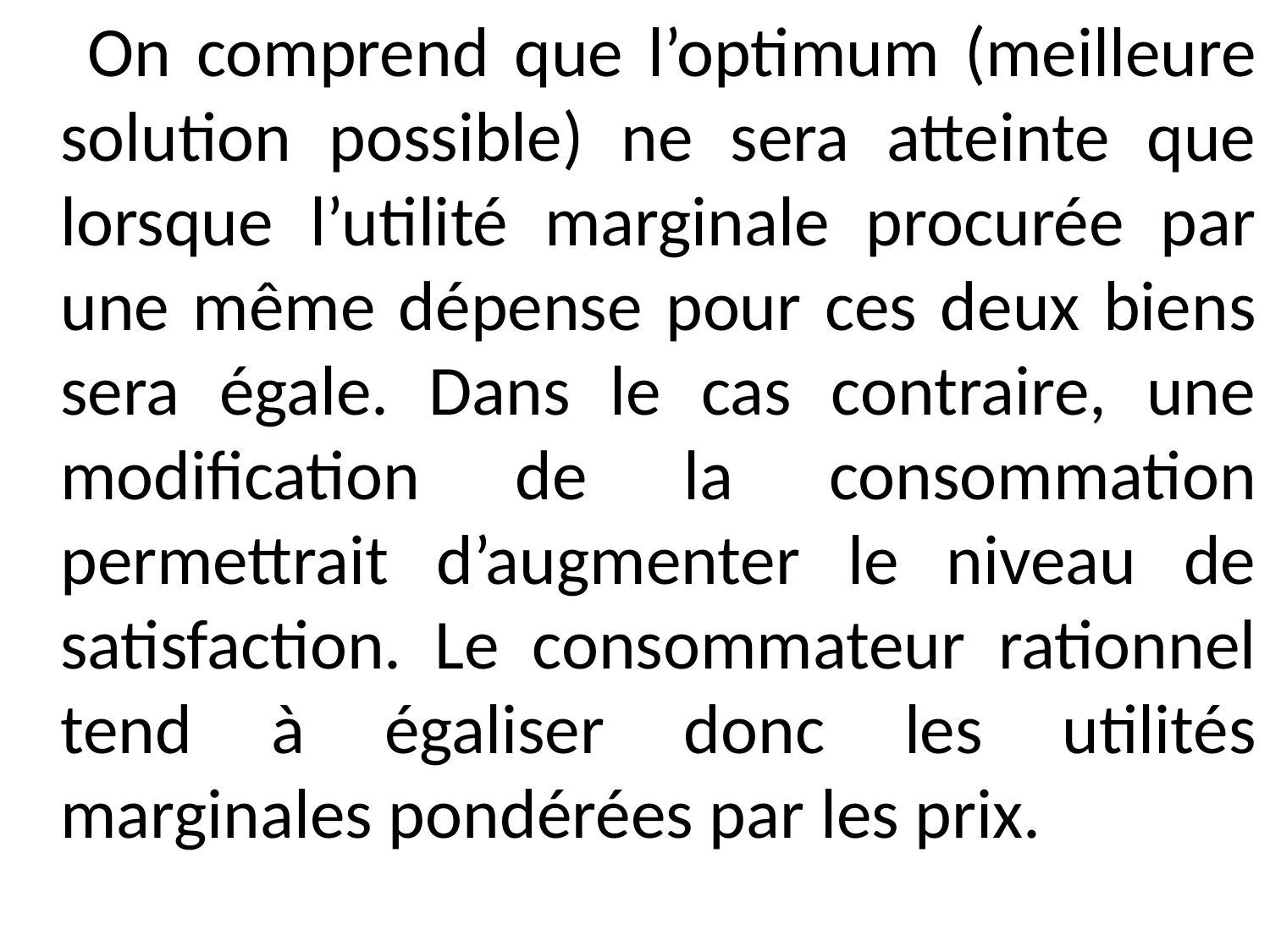

On comprend que l’optimum (meilleure solution possible) ne sera atteinte que lorsque l’utilité marginale procurée par une même dépense pour ces deux biens sera égale. Dans le cas contraire, une modification de la consommation permettrait d’augmenter le niveau de satisfaction. Le consommateur rationnel tend à égaliser donc les utilités marginales pondérées par les prix.